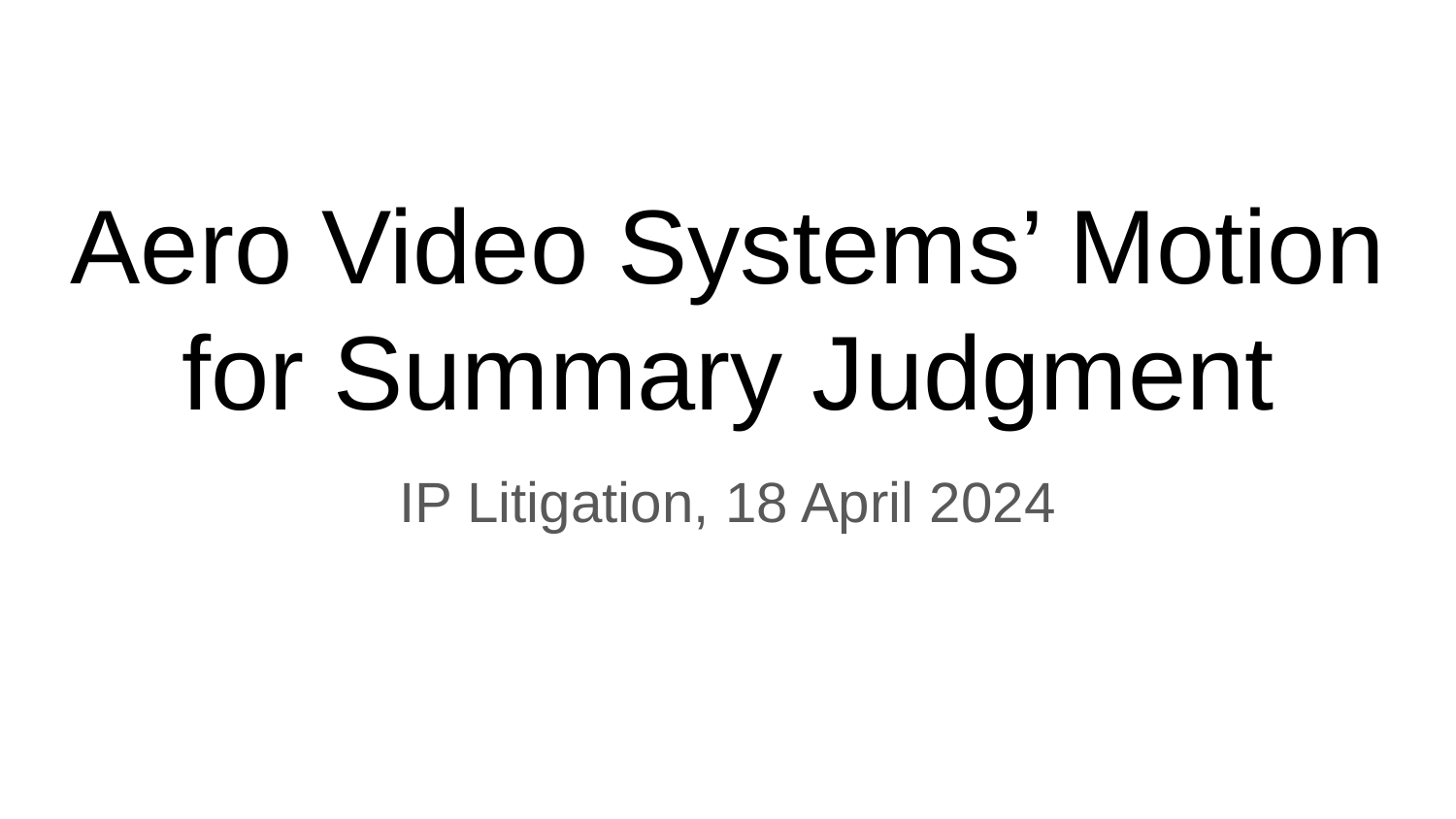

# Aero Video Systems’ Motion for Summary Judgment
IP Litigation, 18 April 2024